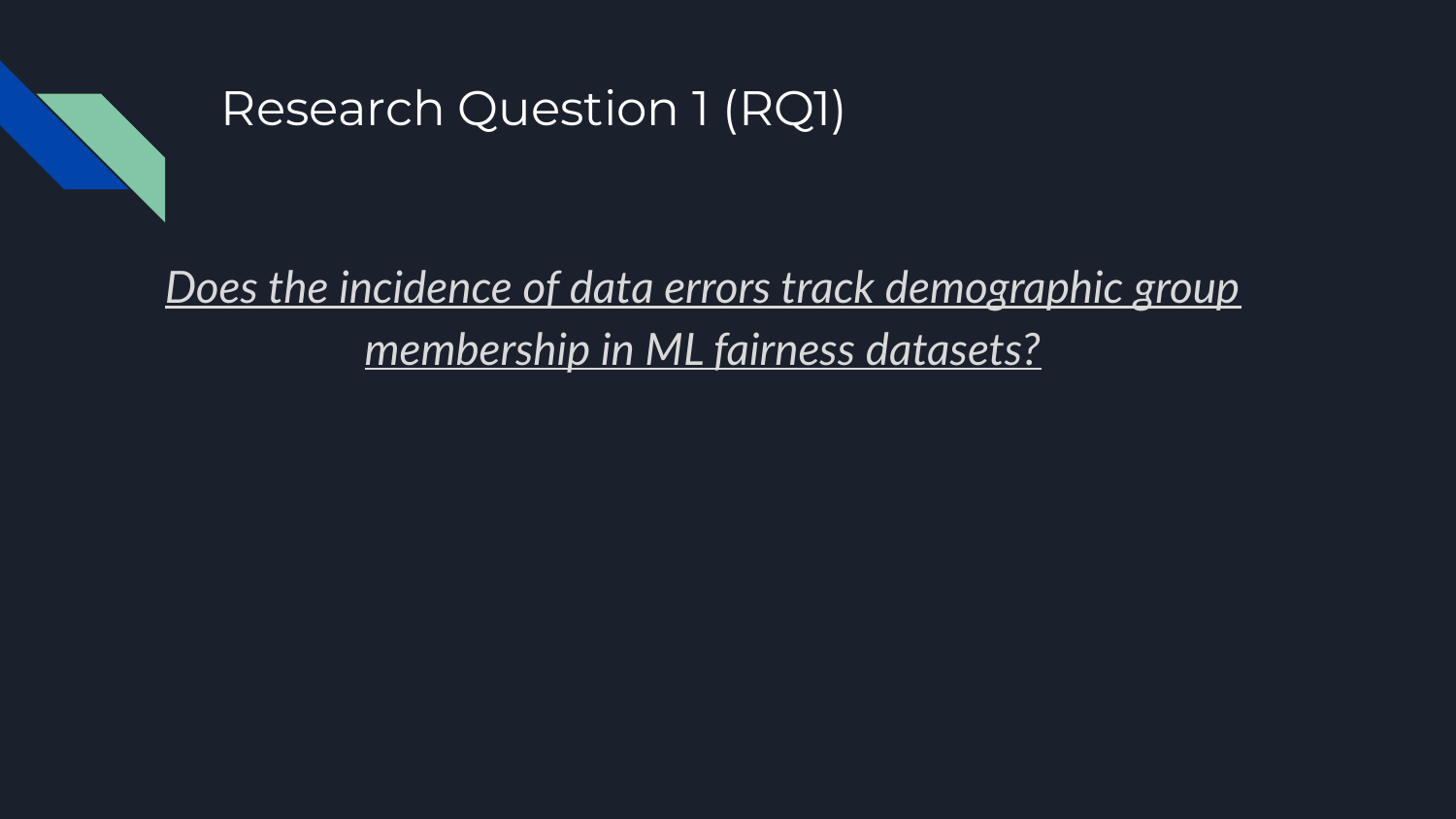

# Research Question 1 (RQ1)

Does the incidence of data errors track demographic group membership in ML fairness datasets?